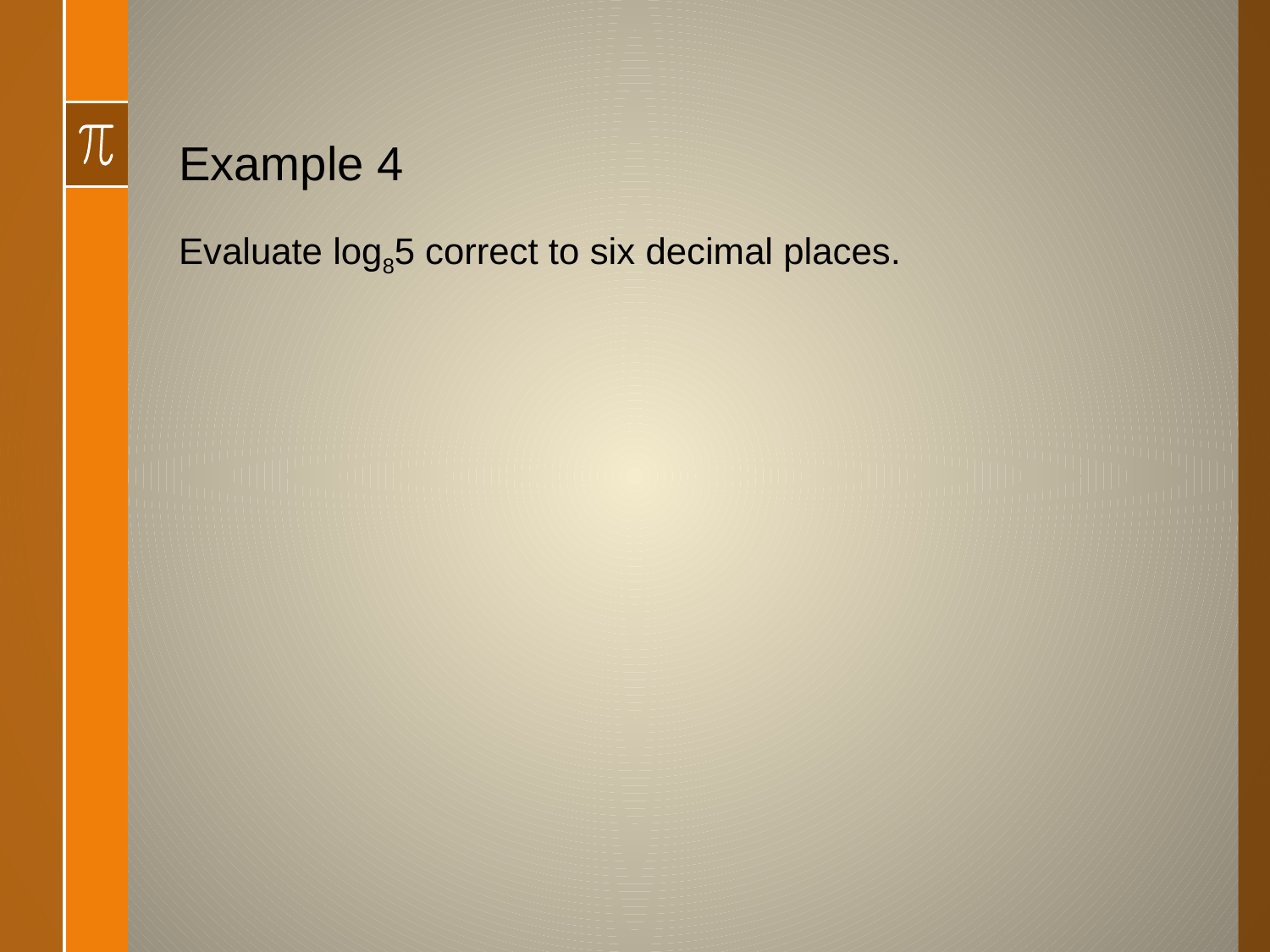

# Example 4
Evaluate log85 correct to six decimal places.